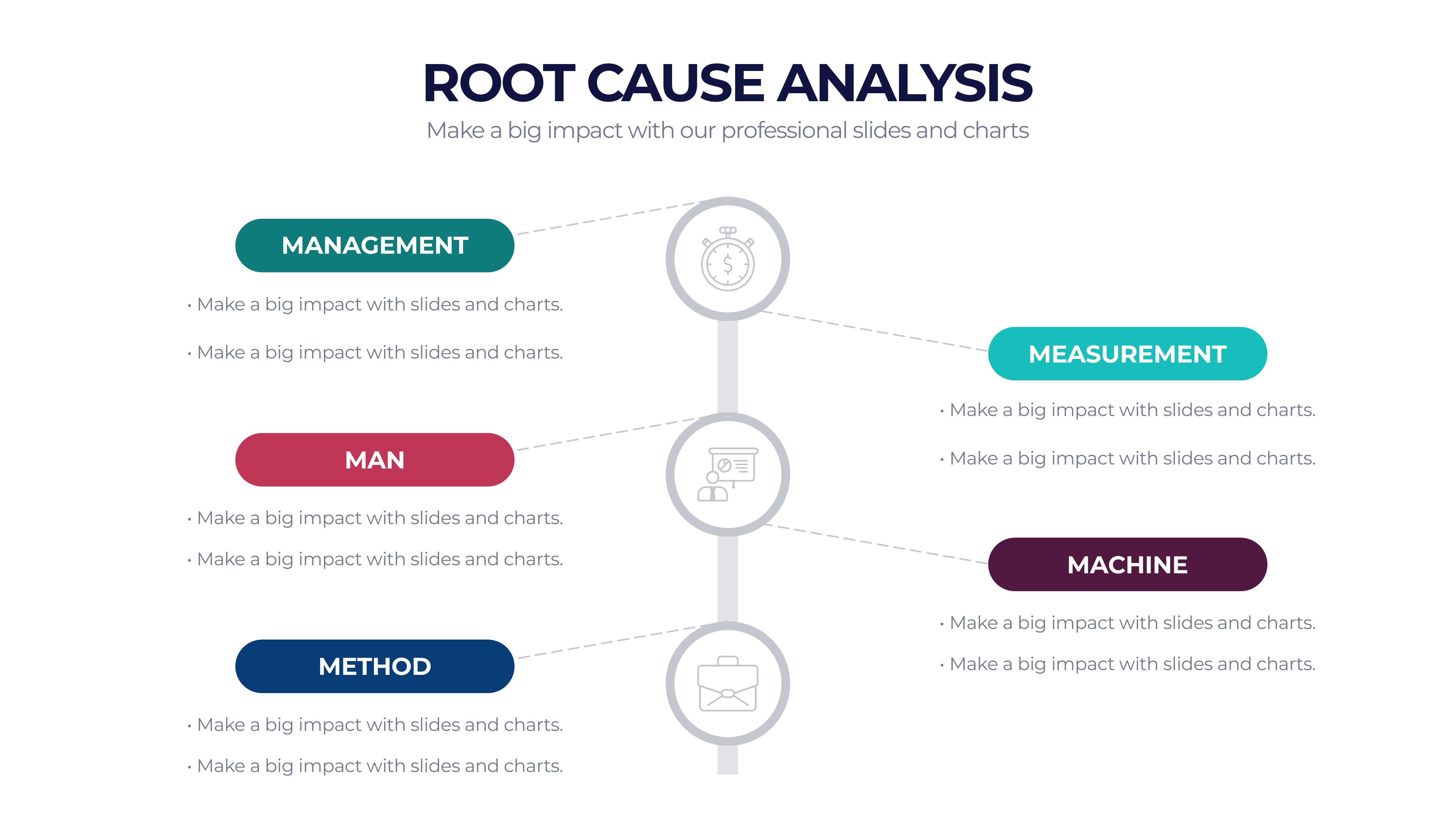

ROOT CAUSE ANALYSIS
Make a big impact with our professional slides and charts

MANAGEMENT

• Make a big impact with slides and charts.

• Make a big impact with slides and charts.
MEASUREMENT
• Make a big impact with slides and charts.

• Make a big impact with slides and charts.
MAN

• Make a big impact with slides and charts.

• Make a big impact with slides and charts.
MACHINE
• Make a big impact with slides and charts.

• Make a big impact with slides and charts.
METHOD

• Make a big impact with slides and charts.
• Make a big impact with slides and charts.